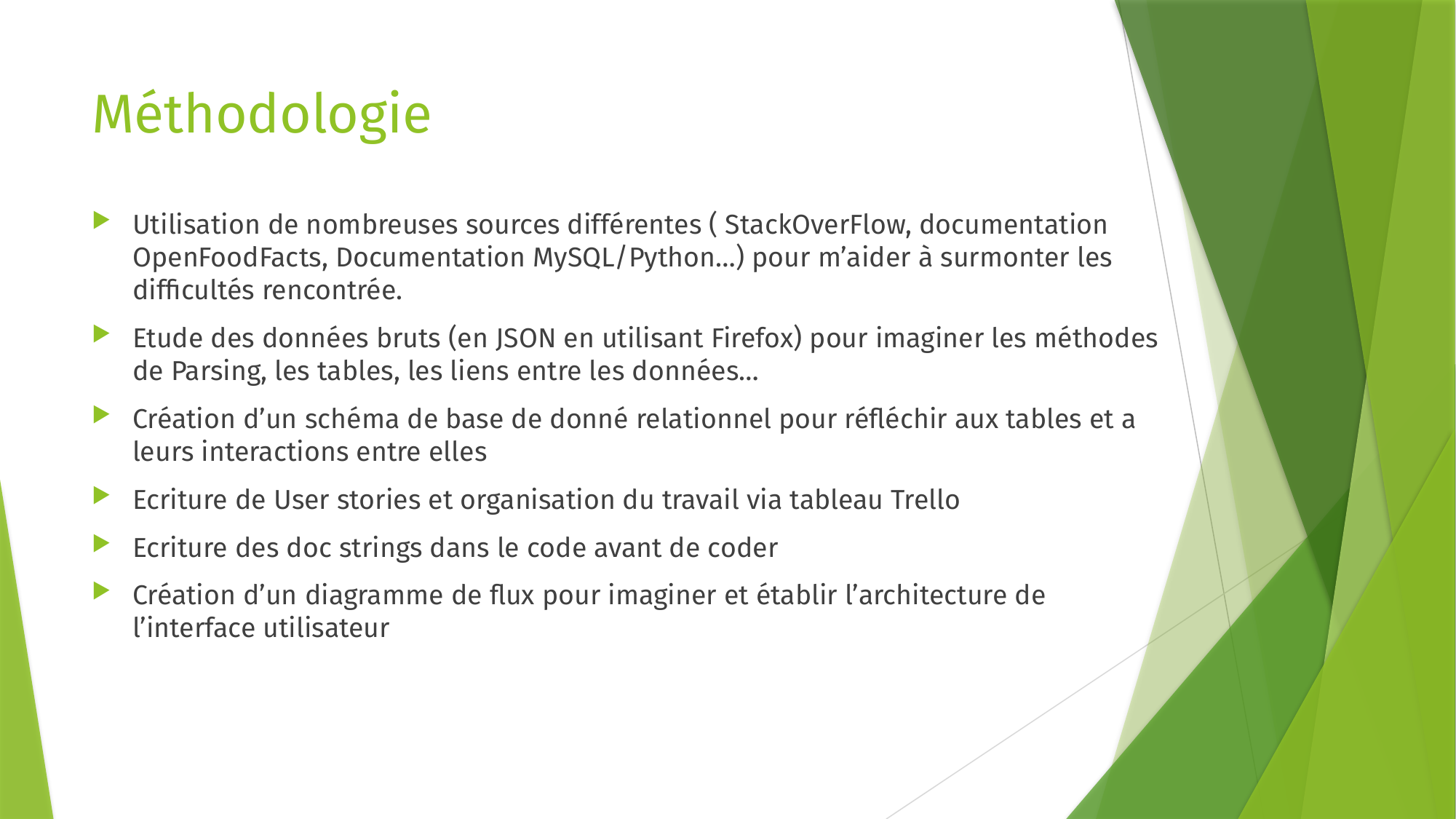

# Méthodologie
Utilisation de nombreuses sources différentes ( StackOverFlow, documentation OpenFoodFacts, Documentation MySQL/Python…) pour m’aider à surmonter les difficultés rencontrée.
Etude des données bruts (en JSON en utilisant Firefox) pour imaginer les méthodes de Parsing, les tables, les liens entre les données…
Création d’un schéma de base de donné relationnel pour réfléchir aux tables et a leurs interactions entre elles
Ecriture de User stories et organisation du travail via tableau Trello
Ecriture des doc strings dans le code avant de coder
Création d’un diagramme de flux pour imaginer et établir l’architecture de l’interface utilisateur